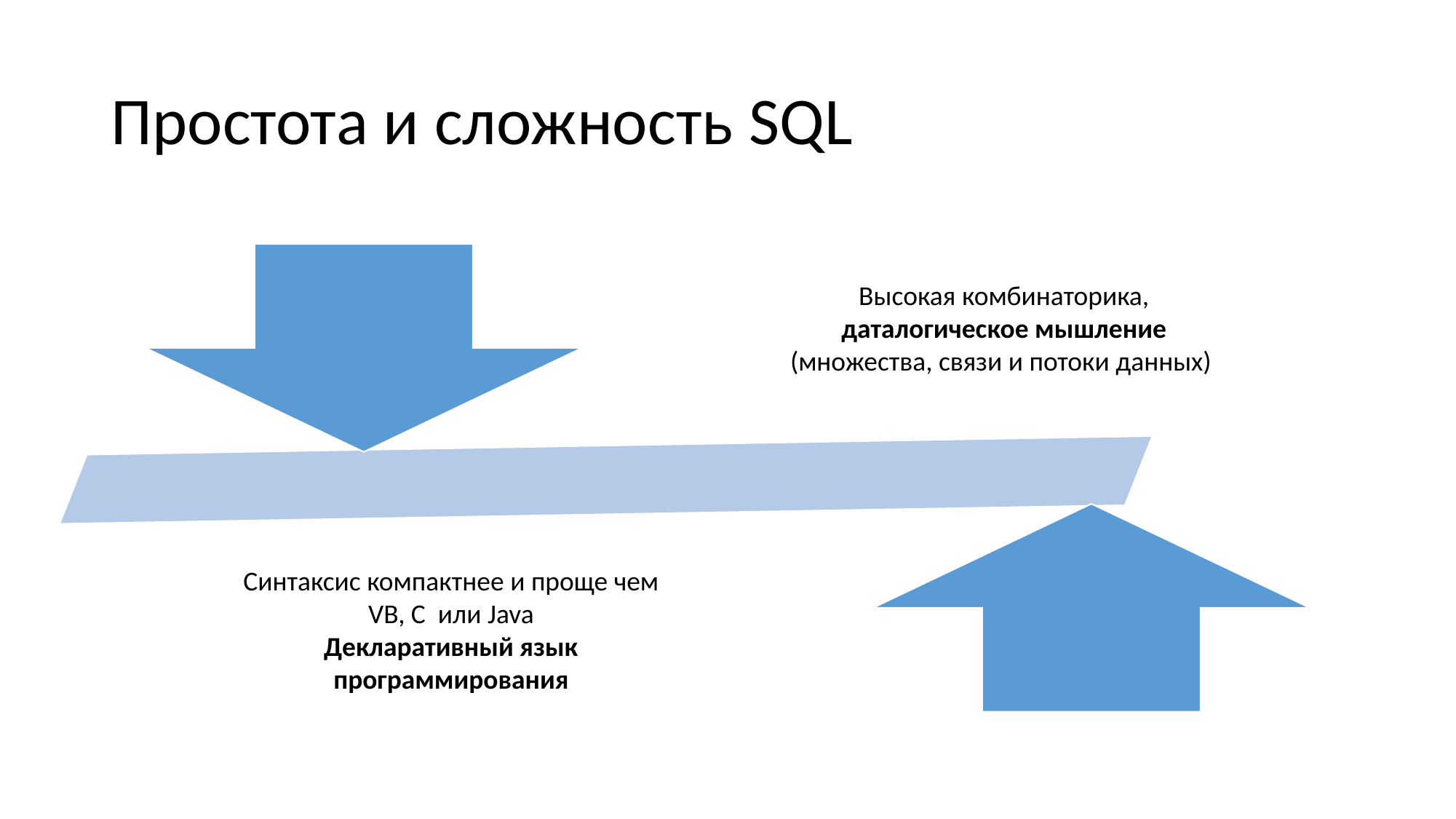

# Простота и сложность SQL
Высокая комбинаторика, даталогическое мышление (множества, связи и потоки данных)
Синтаксис компактнее и проще чем VB, С  или Java
Декларативный язык программирования